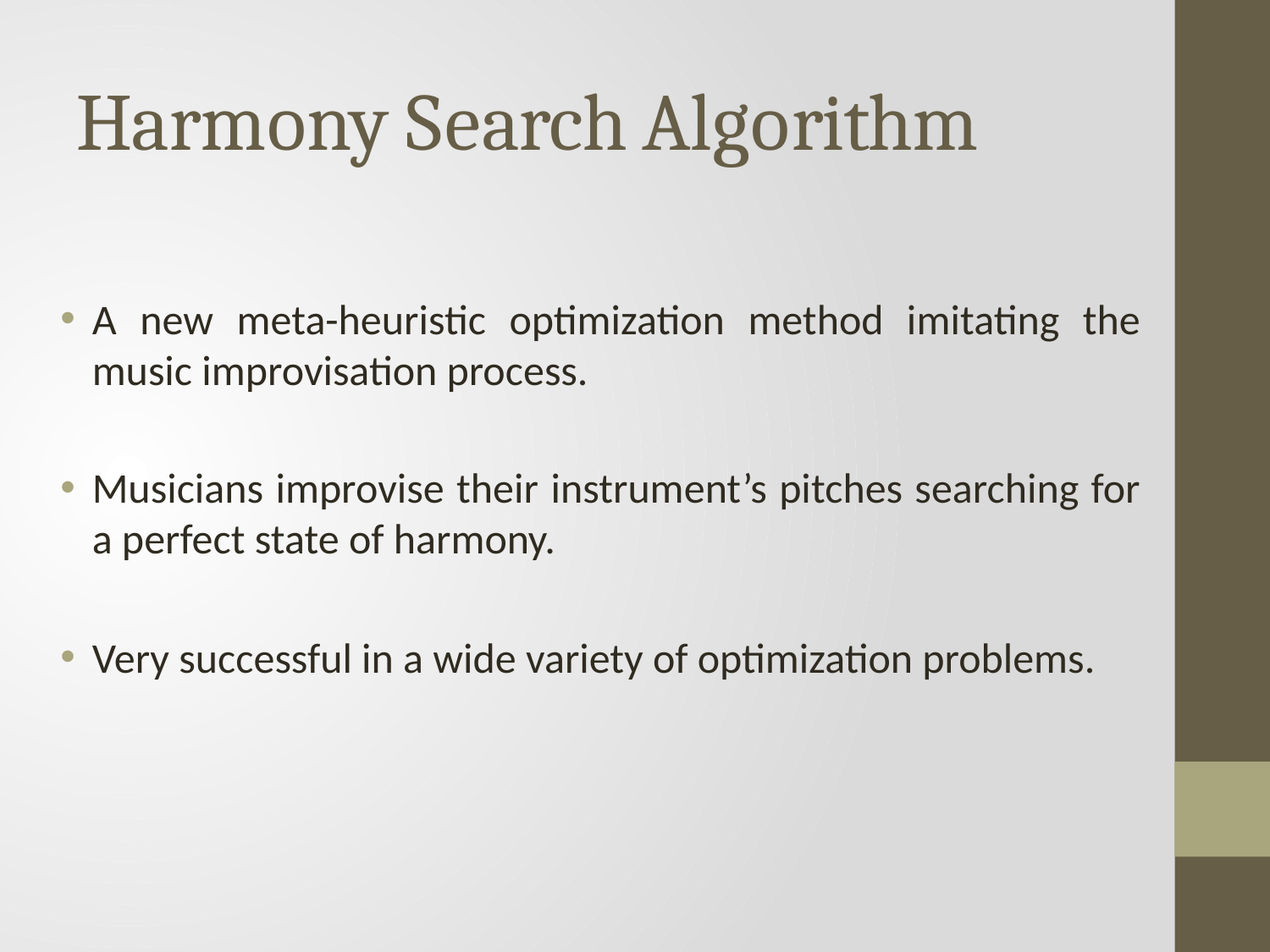

# Harmony Search Algorithm
A new meta-heuristic optimization method imitating the music improvisation process.

Musicians improvise their instrument’s pitches searching for a perfect state of harmony.

Very successful in a wide variety of optimization problems.